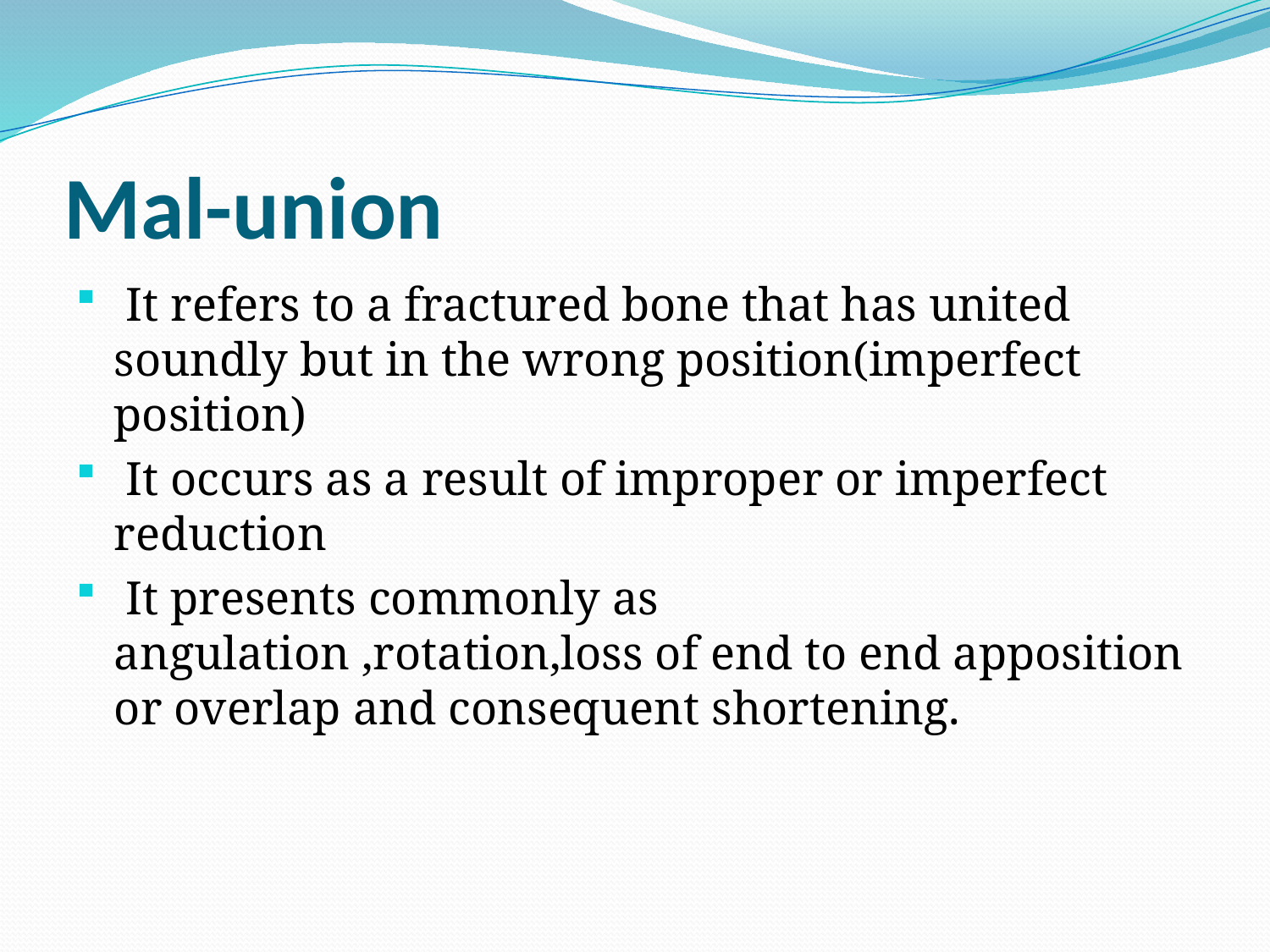

# Mal-union
 It refers to a fractured bone that has united soundly but in the wrong position(imperfect position)
 It occurs as a result of improper or imperfect reduction
 It presents commonly as angulation ,rotation,loss of end to end apposition or overlap and consequent shortening.